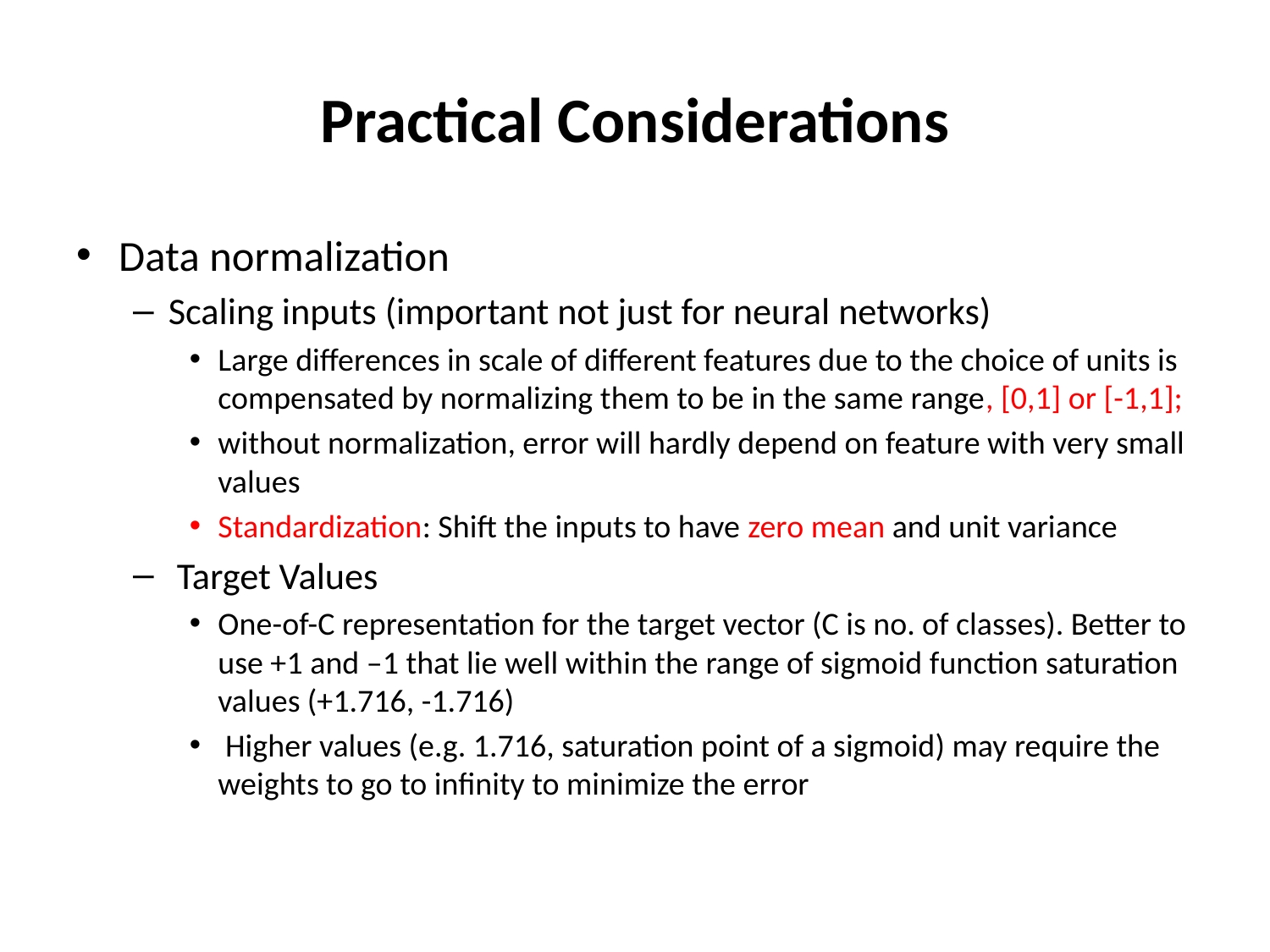

# Practical Considerations
Data normalization
Scaling inputs (important not just for neural networks)
Large differences in scale of different features due to the choice of units is compensated by normalizing them to be in the same range, [0,1] or [-1,1];
without normalization, error will hardly depend on feature with very small values
Standardization: Shift the inputs to have zero mean and unit variance
 Target Values
One-of-C representation for the target vector (C is no. of classes). Better to use +1 and –1 that lie well within the range of sigmoid function saturation values (+1.716, -1.716)
 Higher values (e.g. 1.716, saturation point of a sigmoid) may require the weights to go to infinity to minimize the error